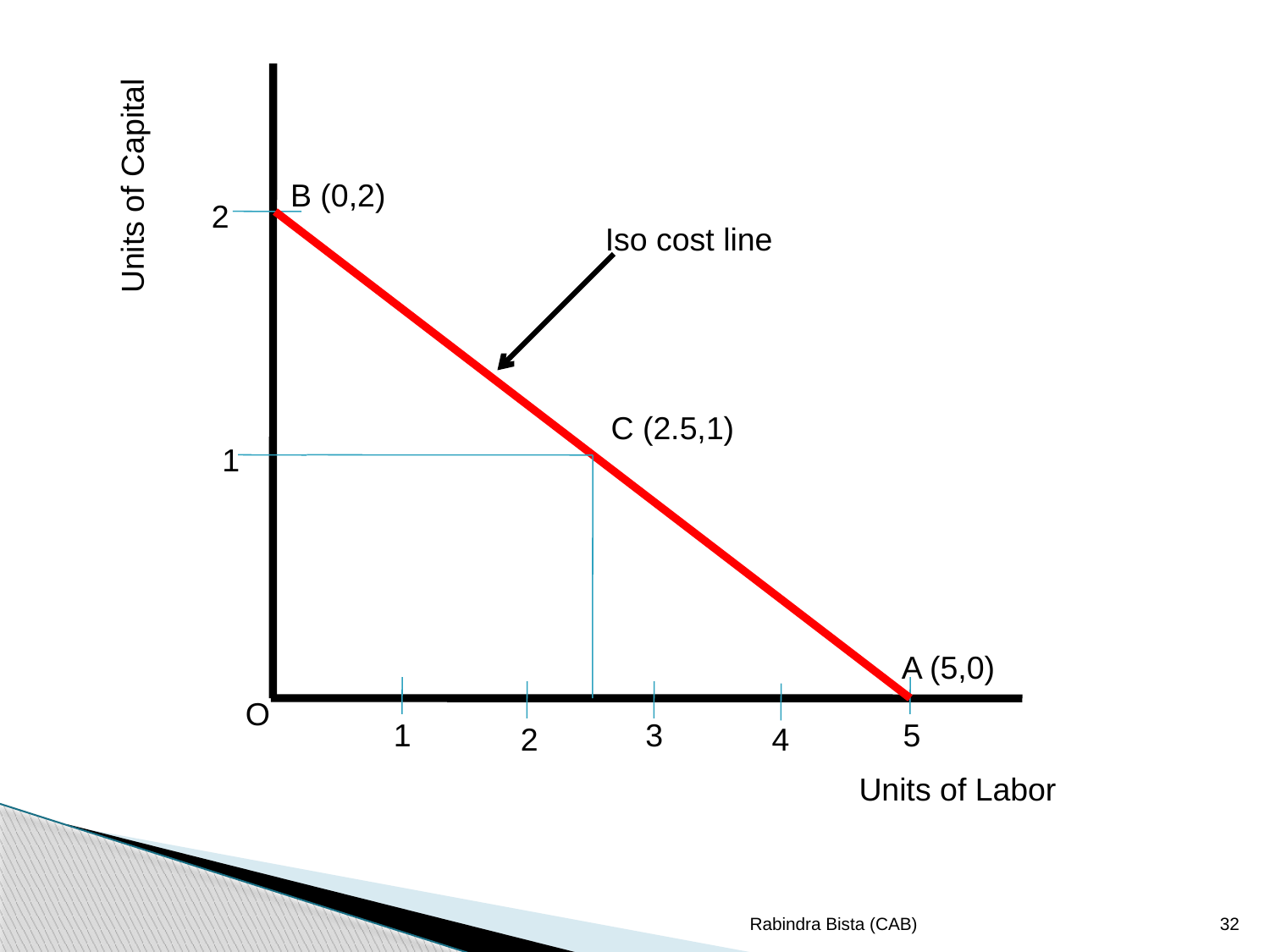

Units of Capital
B (0,2)
2
Iso cost line
C (2.5,1)
1
A (5,0)
O
1
3
5
2
4
Units of Labor
Rabindra Bista (CAB)
32